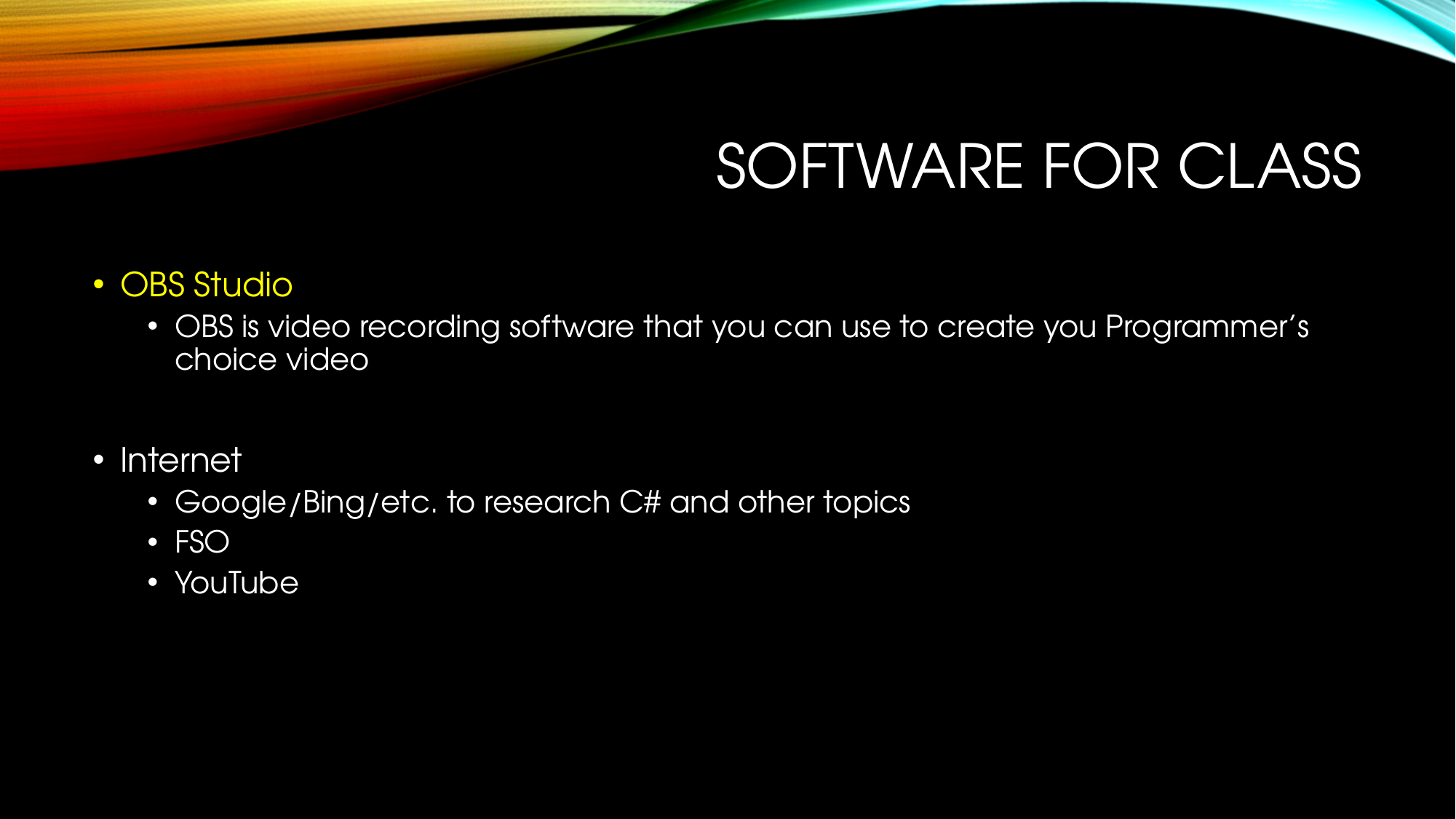

# Software for class
OBS Studio
OBS is video recording software that you can use to create you Programmer’s choice video

Internet
Google/Bing/etc. to research C# and other topics
FSO
YouTube